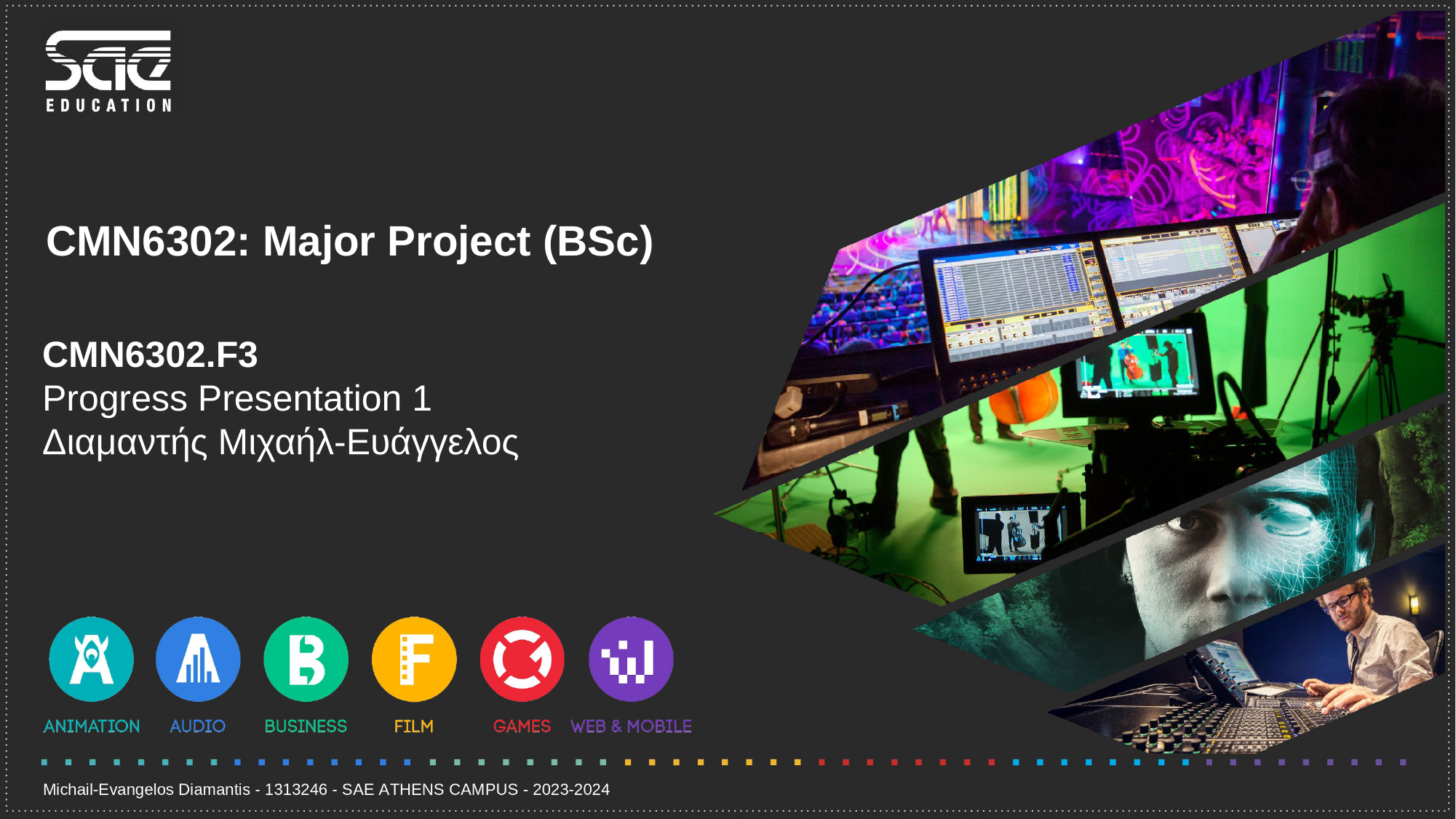

CMN6302: Major Project (BSc)
CMN6302.F3
Progress Presentation 1
Διαμαντής Μιχαήλ-Ευάγγελος